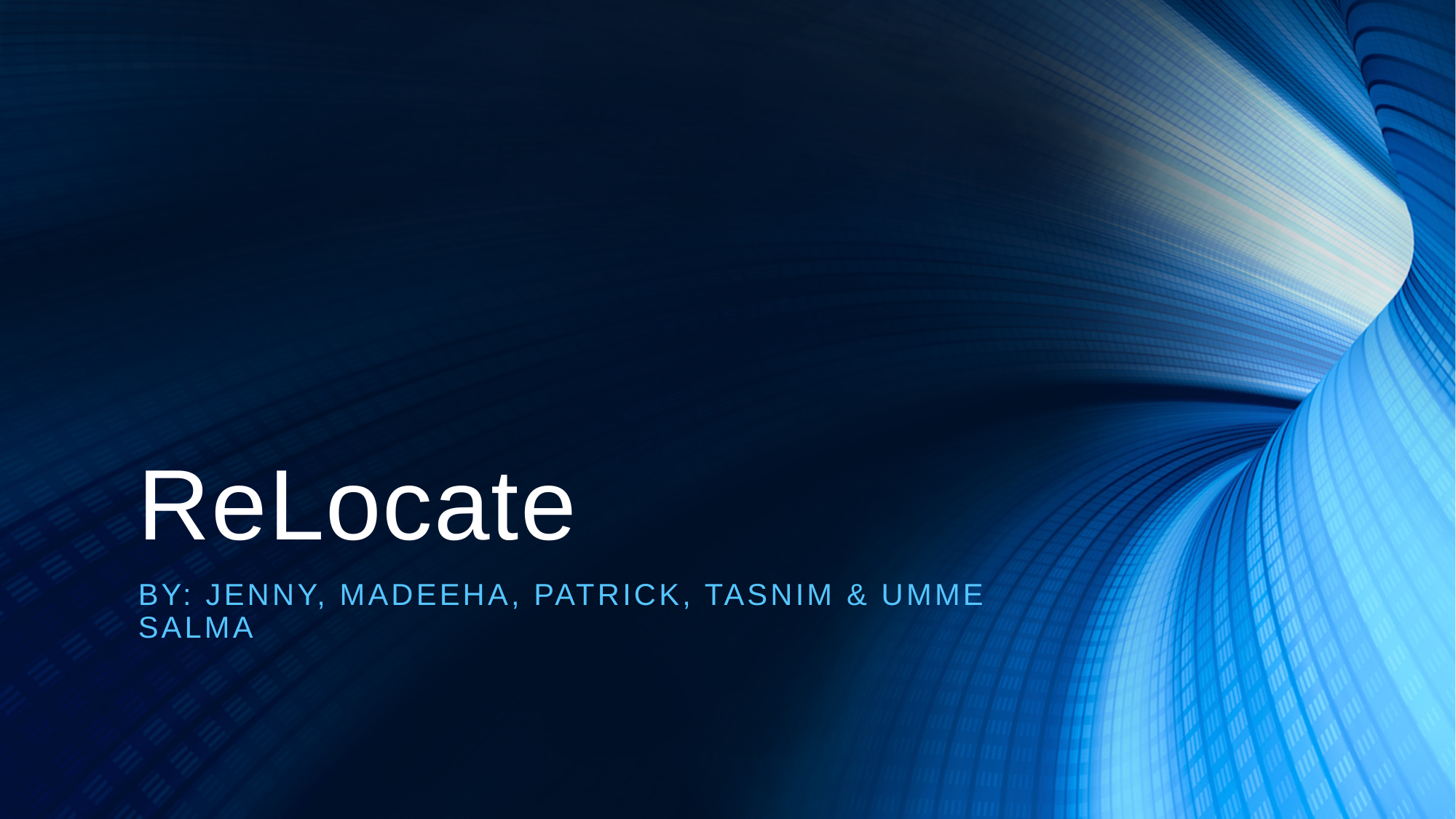

# ReLocate
by: jenny, madeeha, Patrick, tasnim & umme salma